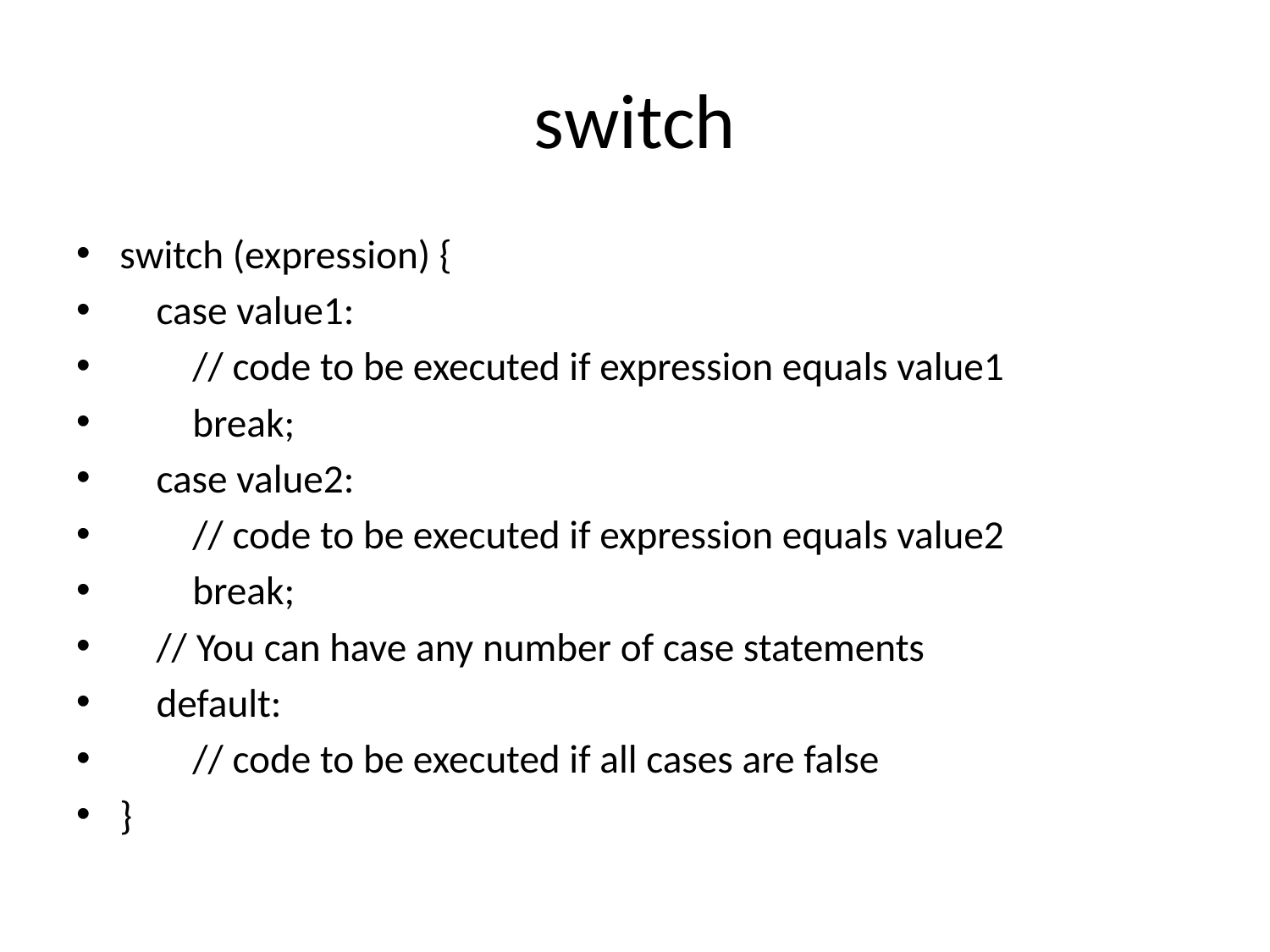

# switch
switch (expression) {
    case value1:
        // code to be executed if expression equals value1
        break;
    case value2:
        // code to be executed if expression equals value2
        break;
    // You can have any number of case statements
    default:
        // code to be executed if all cases are false
}